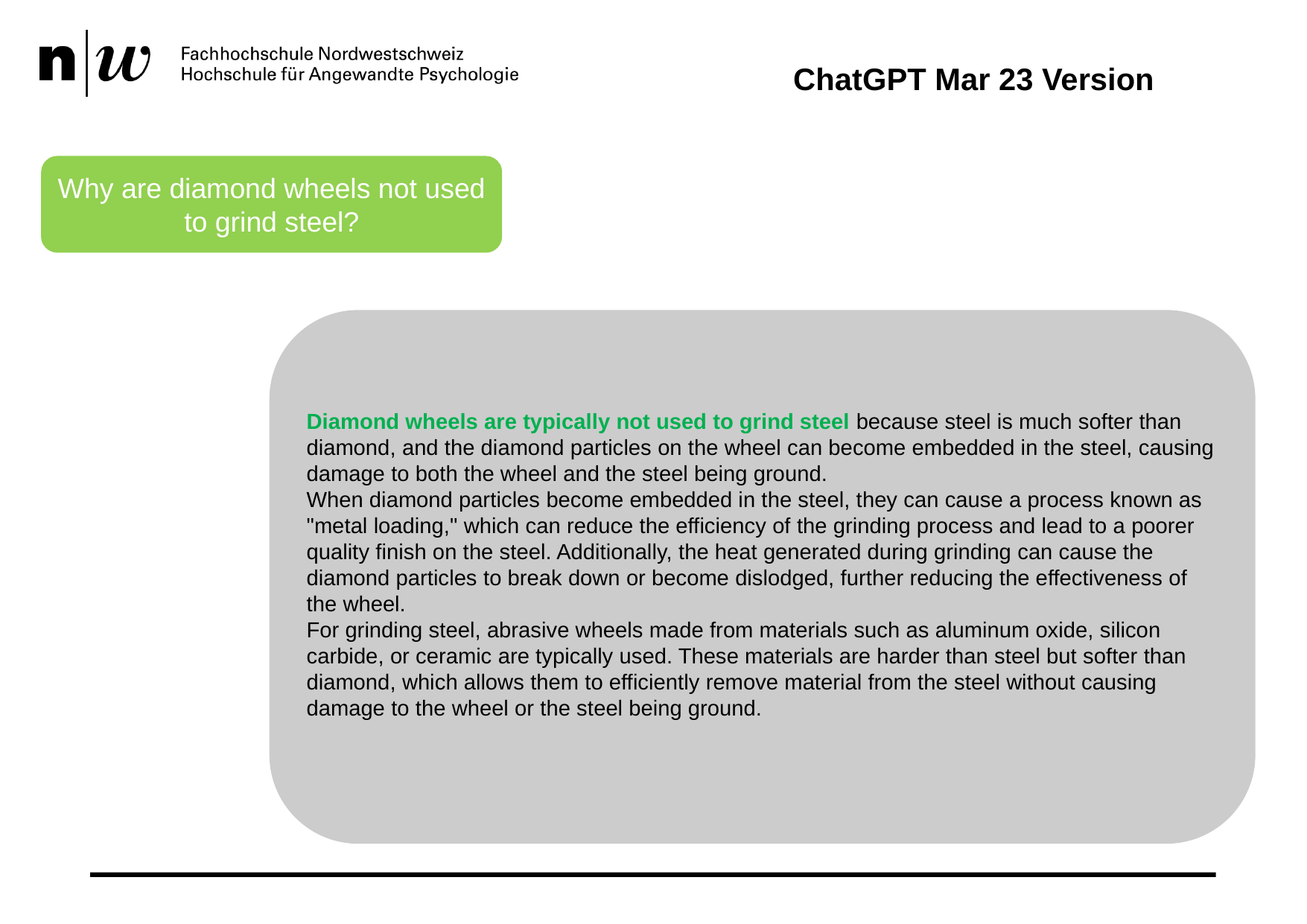

ChatGPT Mar 23 Version
Why are diamond wheels not used to grind steel?
Diamond wheels are typically not used to grind steel because steel is much softer than diamond, and the diamond particles on the wheel can become embedded in the steel, causing damage to both the wheel and the steel being ground.
When diamond particles become embedded in the steel, they can cause a process known as "metal loading," which can reduce the efficiency of the grinding process and lead to a poorer quality finish on the steel. Additionally, the heat generated during grinding can cause the diamond particles to break down or become dislodged, further reducing the effectiveness of the wheel.
For grinding steel, abrasive wheels made from materials such as aluminum oxide, silicon carbide, or ceramic are typically used. These materials are harder than steel but softer than diamond, which allows them to efficiently remove material from the steel without causing damage to the wheel or the steel being ground.